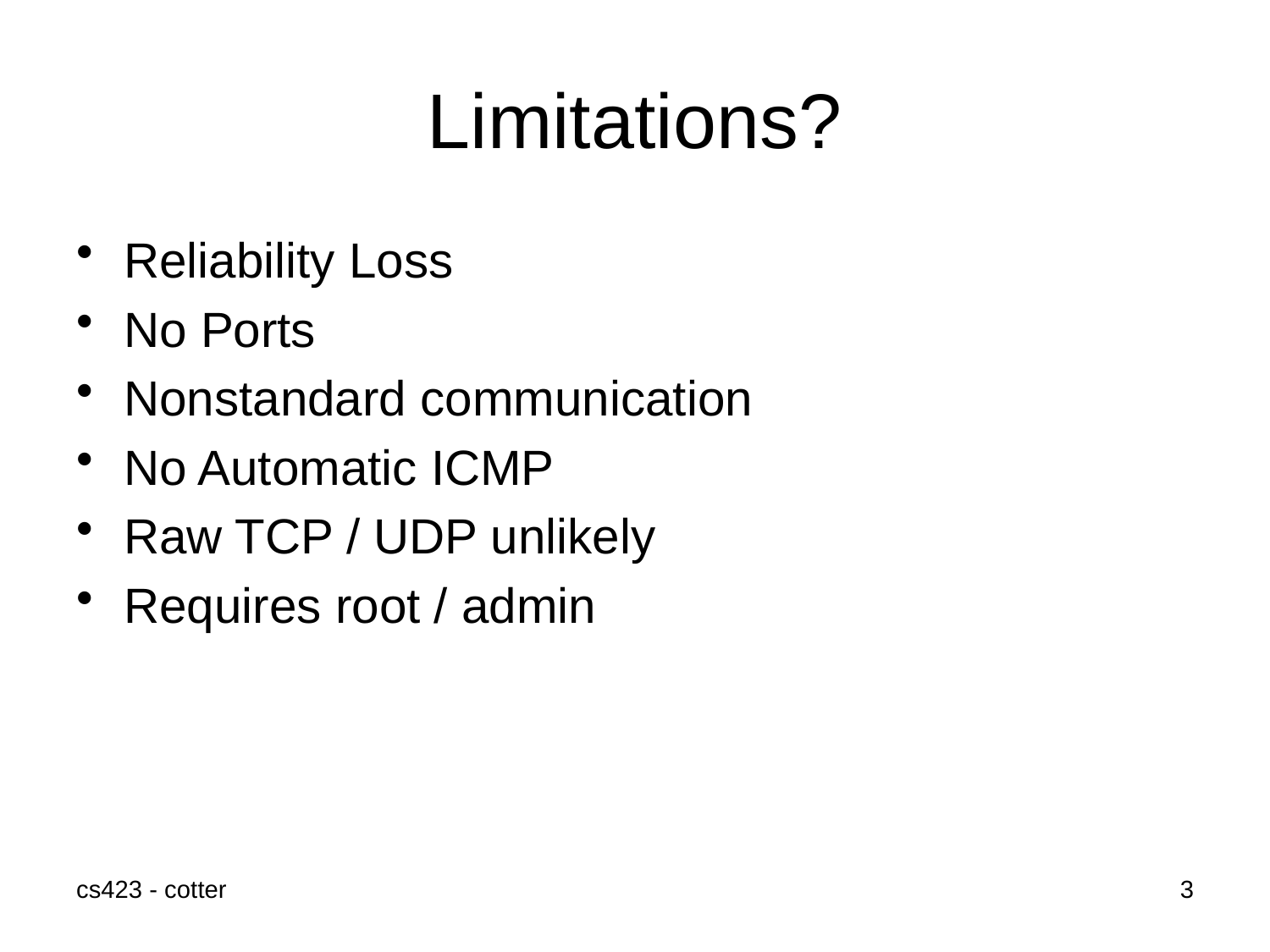

# Limitations?
Reliability Loss
No Ports
Nonstandard communication
No Automatic ICMP
Raw TCP / UDP unlikely
Requires root / admin
cs423 - cotter
3